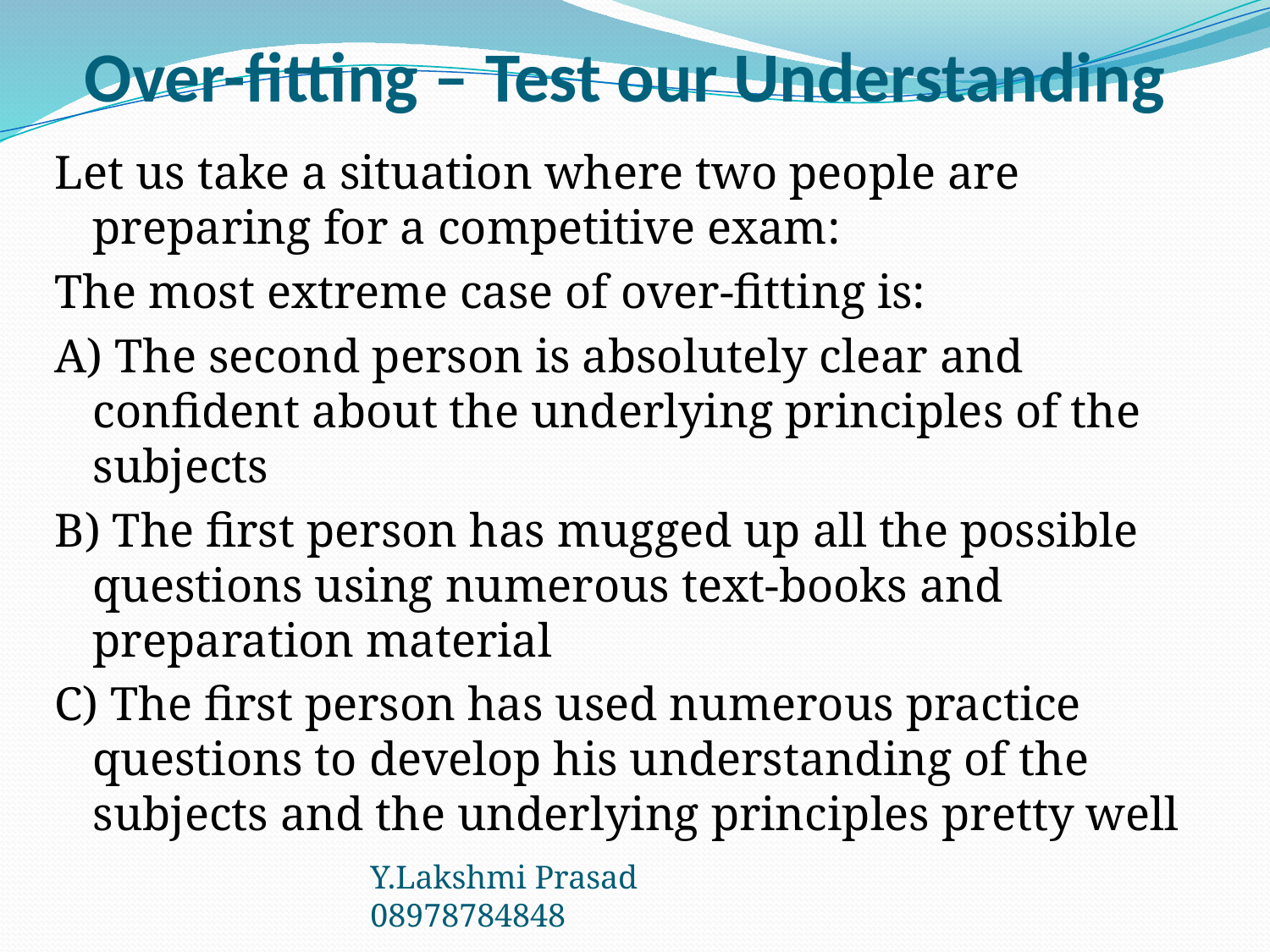

# Over-fitting – Test our Understanding
Let us take a situation where two people are preparing for a competitive exam:
The most extreme case of over-fitting is:
A) The second person is absolutely clear and confident about the underlying principles of the subjects
B) The first person has mugged up all the possible questions using numerous text-books and preparation material
C) The first person has used numerous practice questions to develop his understanding of the subjects and the underlying principles pretty well

Y.Lakshmi Prasad 08978784848